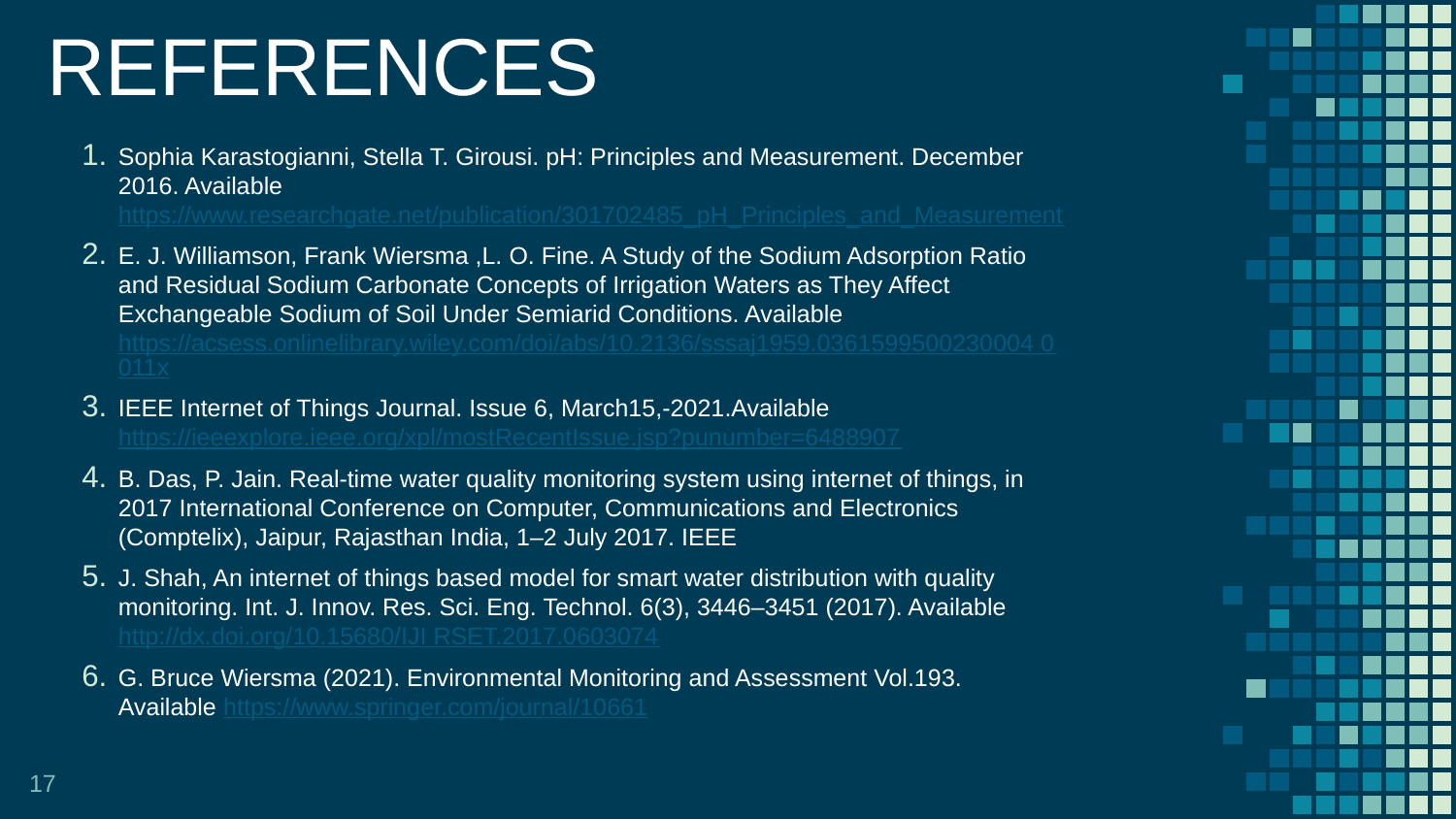

REFERENCES
Sophia Karastogianni, Stella T. Girousi. pH: Principles and Measurement. December 2016. Available https://www.researchgate.net/publication/301702485_pH_Principles_and_Measurement
E. J. Williamson, Frank Wiersma ,L. O. Fine. A Study of the Sodium Adsorption Ratio and Residual Sodium Carbonate Concepts of Irrigation Waters as They Affect Exchangeable Sodium of Soil Under Semiarid Conditions. Available https://acsess.onlinelibrary.wiley.com/doi/abs/10.2136/sssaj1959.0361599500230004 0011x
IEEE Internet of Things Journal. Issue 6, March15,-2021.Available https://ieeexplore.ieee.org/xpl/mostRecentIssue.jsp?punumber=6488907
B. Das, P. Jain. Real-time water quality monitoring system using internet of things, in 2017 International Conference on Computer, Communications and Electronics (Comptelix), Jaipur, Rajasthan India, 1–2 July 2017. IEEE
J. Shah, An internet of things based model for smart water distribution with quality monitoring. Int. J. Innov. Res. Sci. Eng. Technol. 6(3), 3446–3451 (2017). Available http://dx.doi.org/10.15680/IJI RSET.2017.0603074
G. Bruce Wiersma (2021). Environmental Monitoring and Assessment Vol.193. Available https://www.springer.com/journal/10661

17